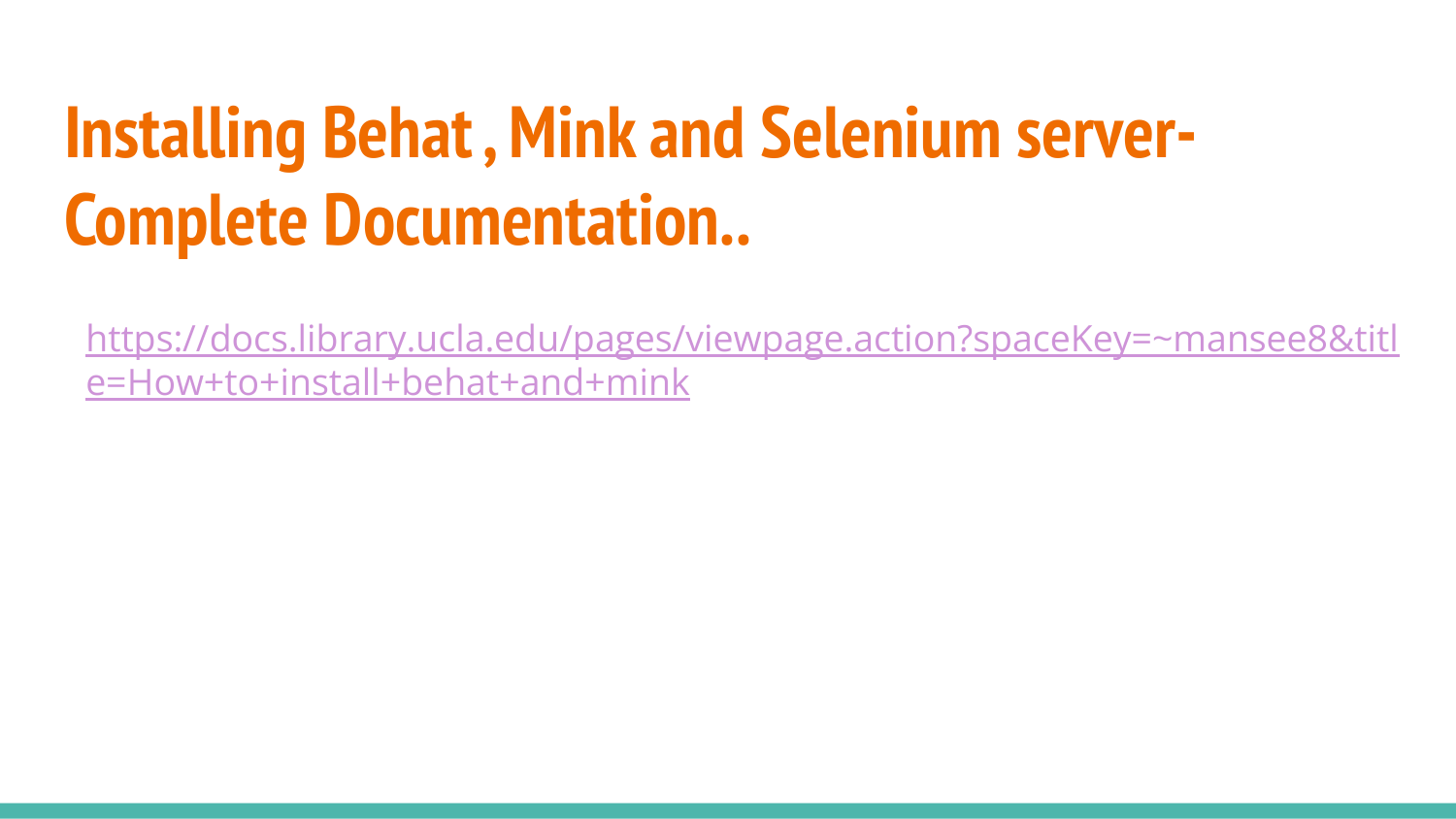

# Installing Behat , Mink and Selenium server- Complete Documentation..

https://docs.library.ucla.edu/pages/viewpage.action?spaceKey=~mansee8&title=How+to+install+behat+and+mink